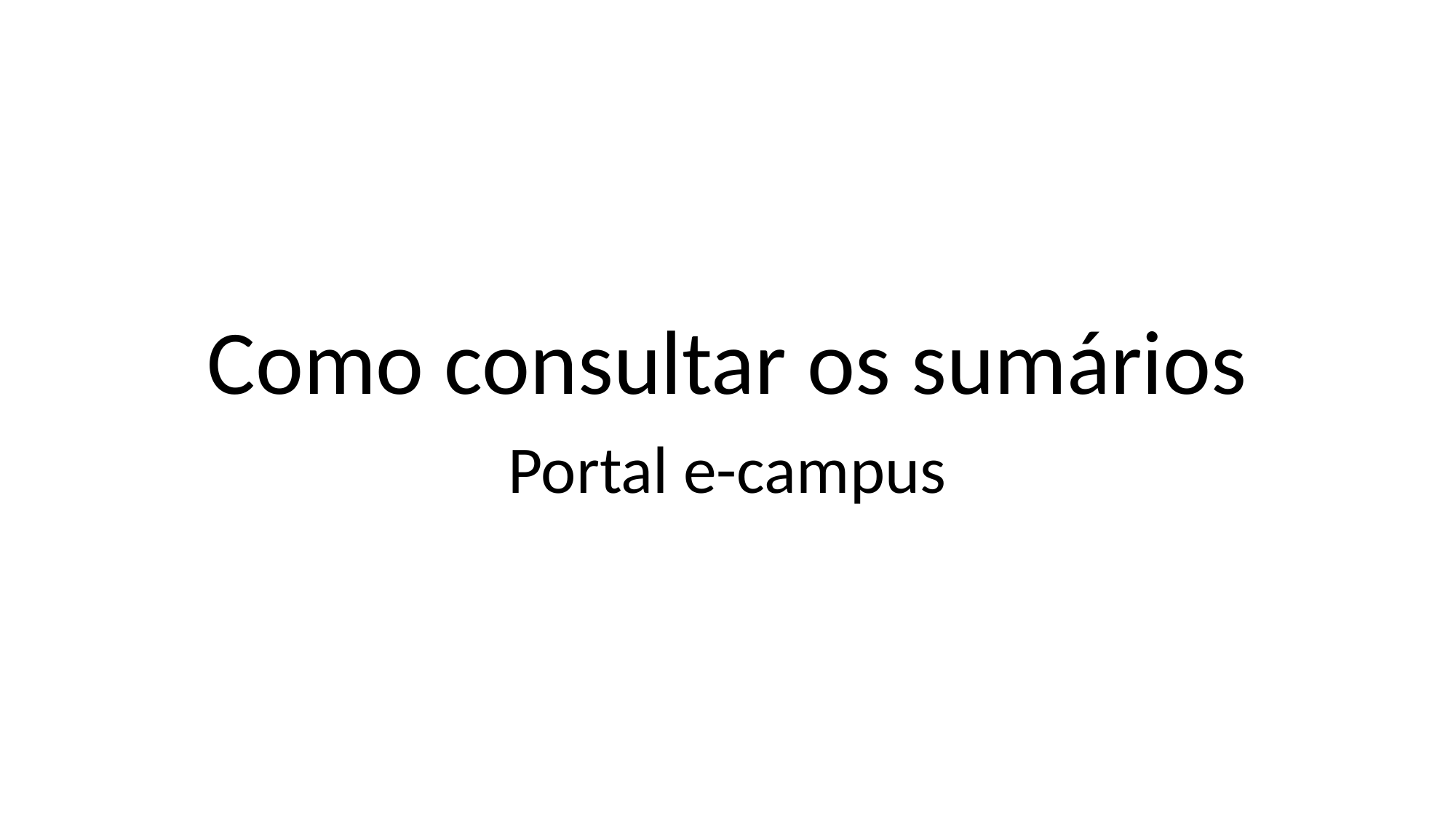

# Como consultar os sumários
Portal e-campus